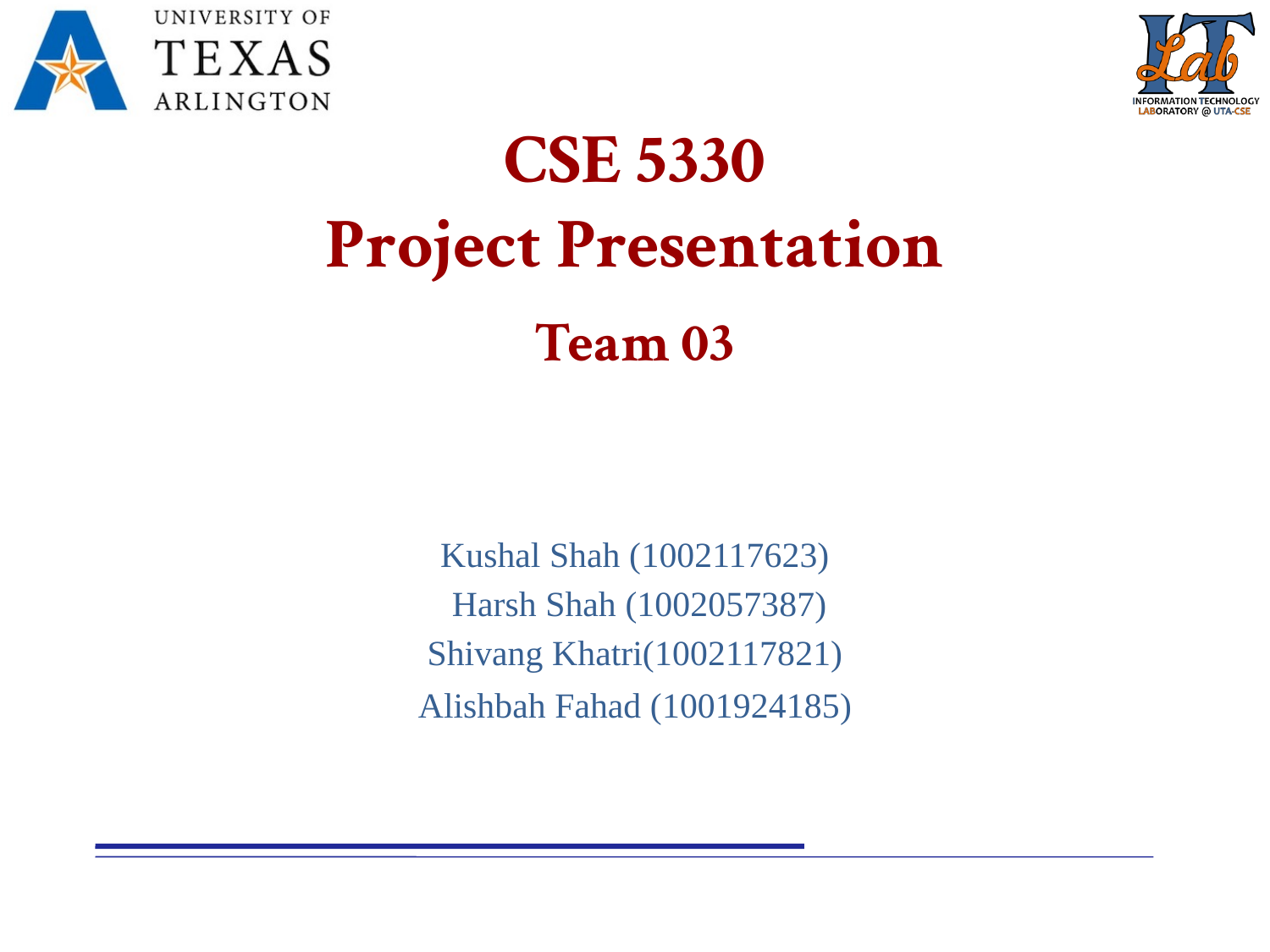

CSE 5330
Project Presentation

Team 03
Kushal Shah (1002117623)
 Harsh Shah (1002057387)
Shivang Khatri(1002117821)
Alishbah Fahad (1001924185)